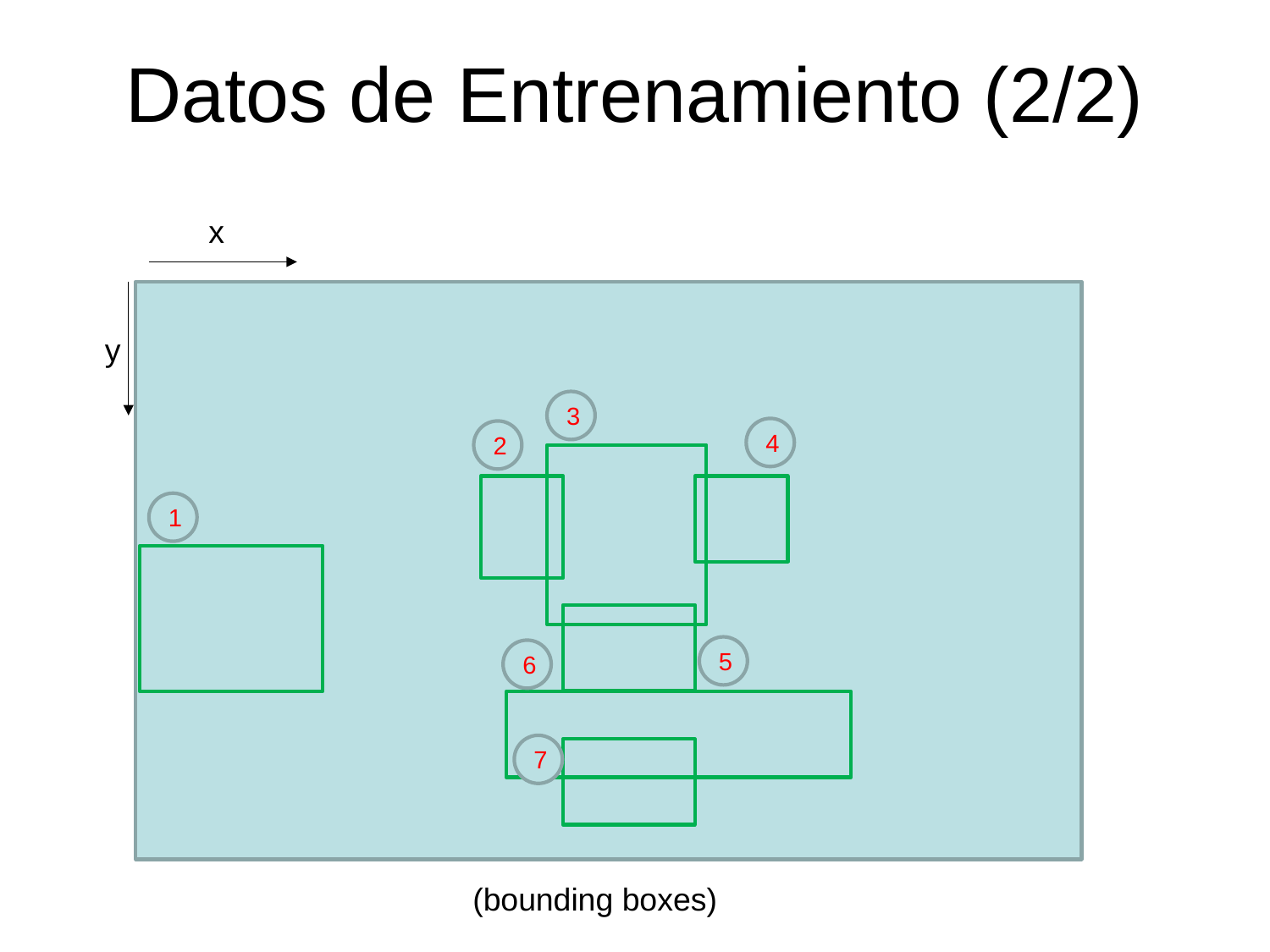

# Datos de Entrenamiento (2/2)
x

y
3
4
2

1

5
6

7

(bounding boxes)